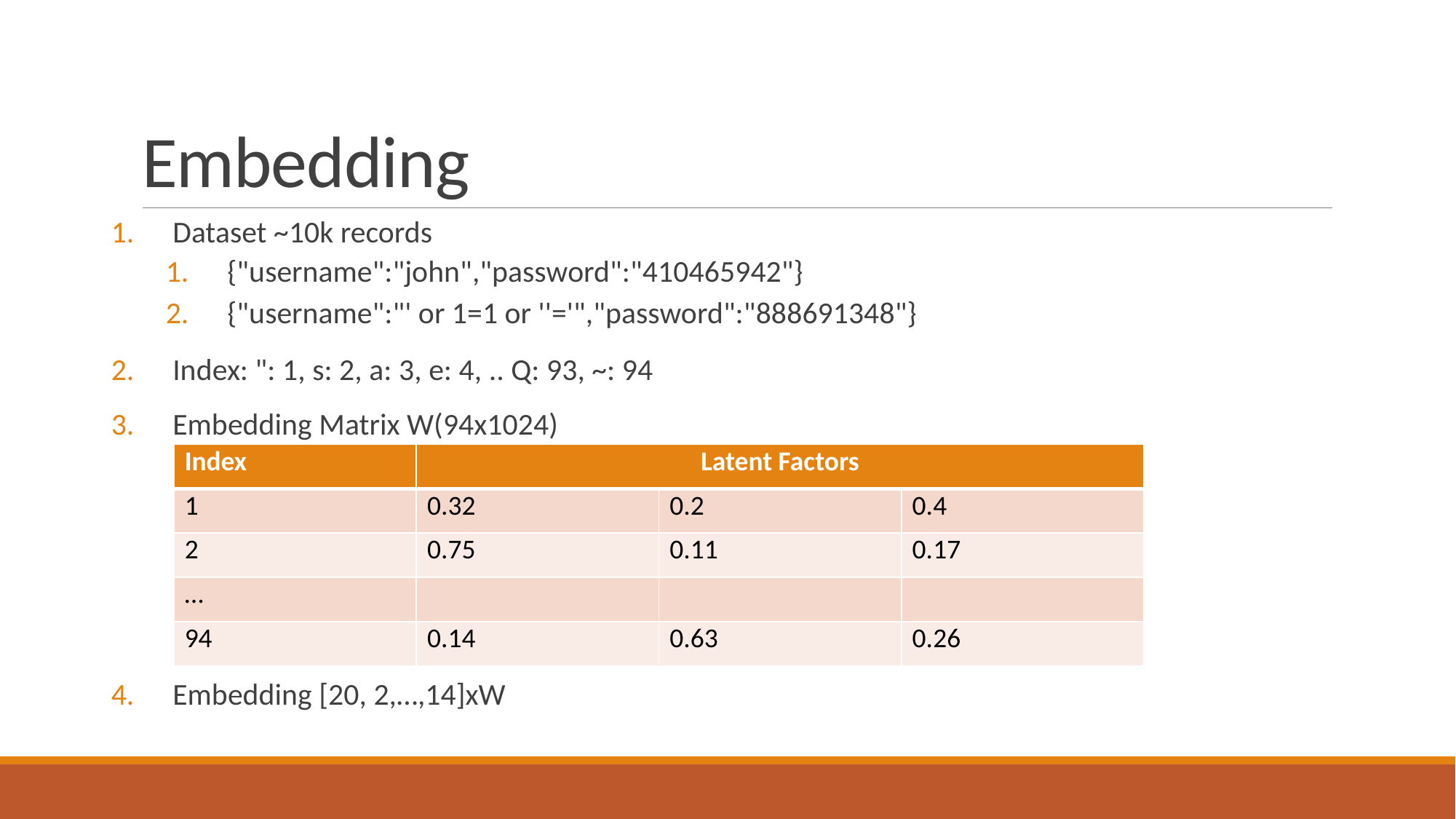

# Embedding
Dataset ~10k records
{"username":"john","password":"410465942"}
{"username":"' or 1=1 or ''='","password":"888691348"}
Index: ": 1, s: 2, a: 3, e: 4, .. Q: 93, ~: 94
Embedding Matrix W(94x1024)

Embedding [20, 2,…,14]xW

| Index | Latent Factors |  |  |
| --- | --- | --- | --- |
| 1 | 0.32 | 0.2 | 0.4 |
| 2 | 0.75 | 0.11 | 0.17 |
| … |  |  |  |
| 94 | 0.14 | 0.63 | 0.26 |